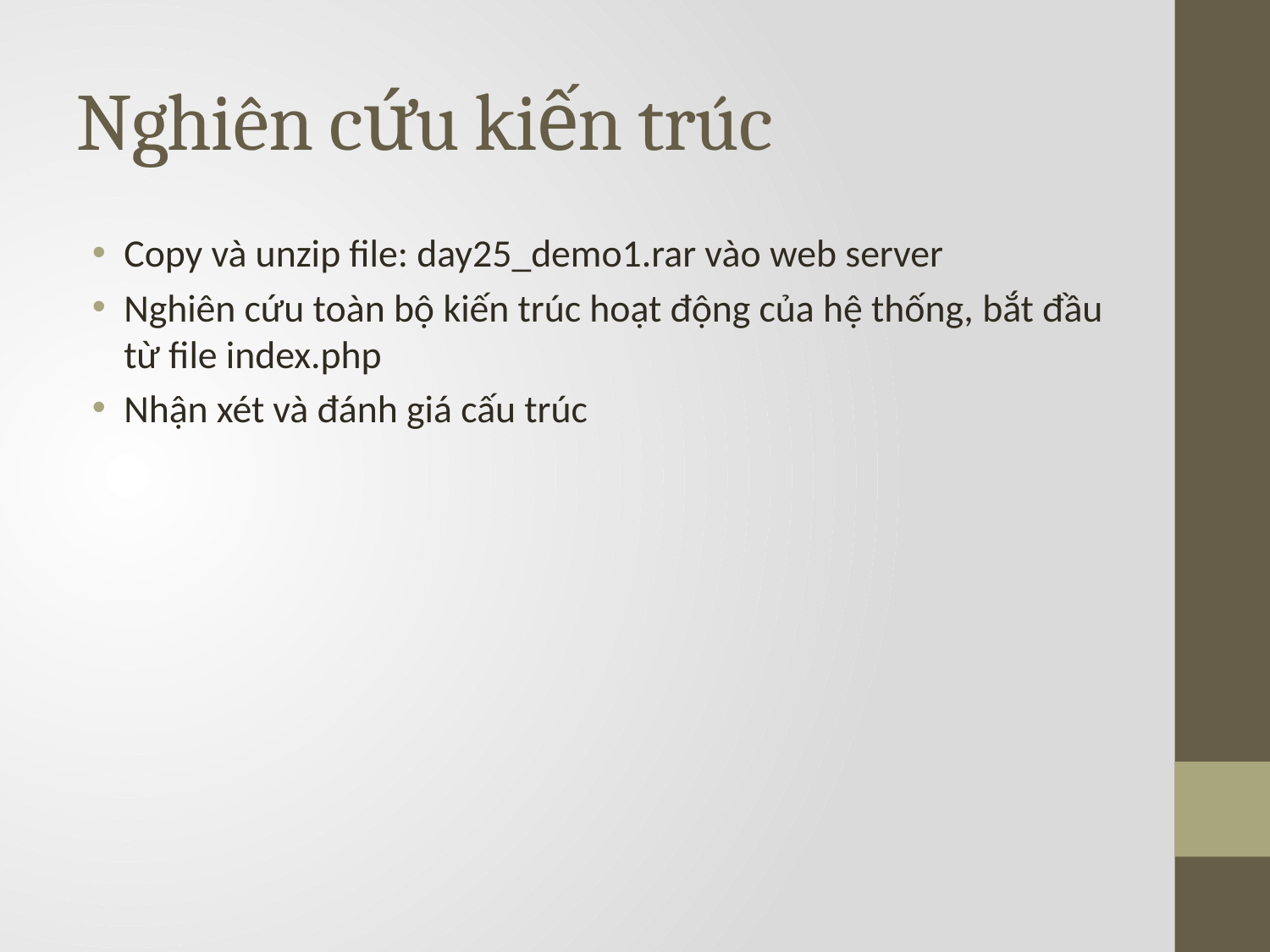

# Nghiên cứu kiến trúc
Copy và unzip file: day25_demo1.rar vào web server
Nghiên cứu toàn bộ kiến trúc hoạt động của hệ thống, bắt đầu từ file index.php
Nhận xét và đánh giá cấu trúc